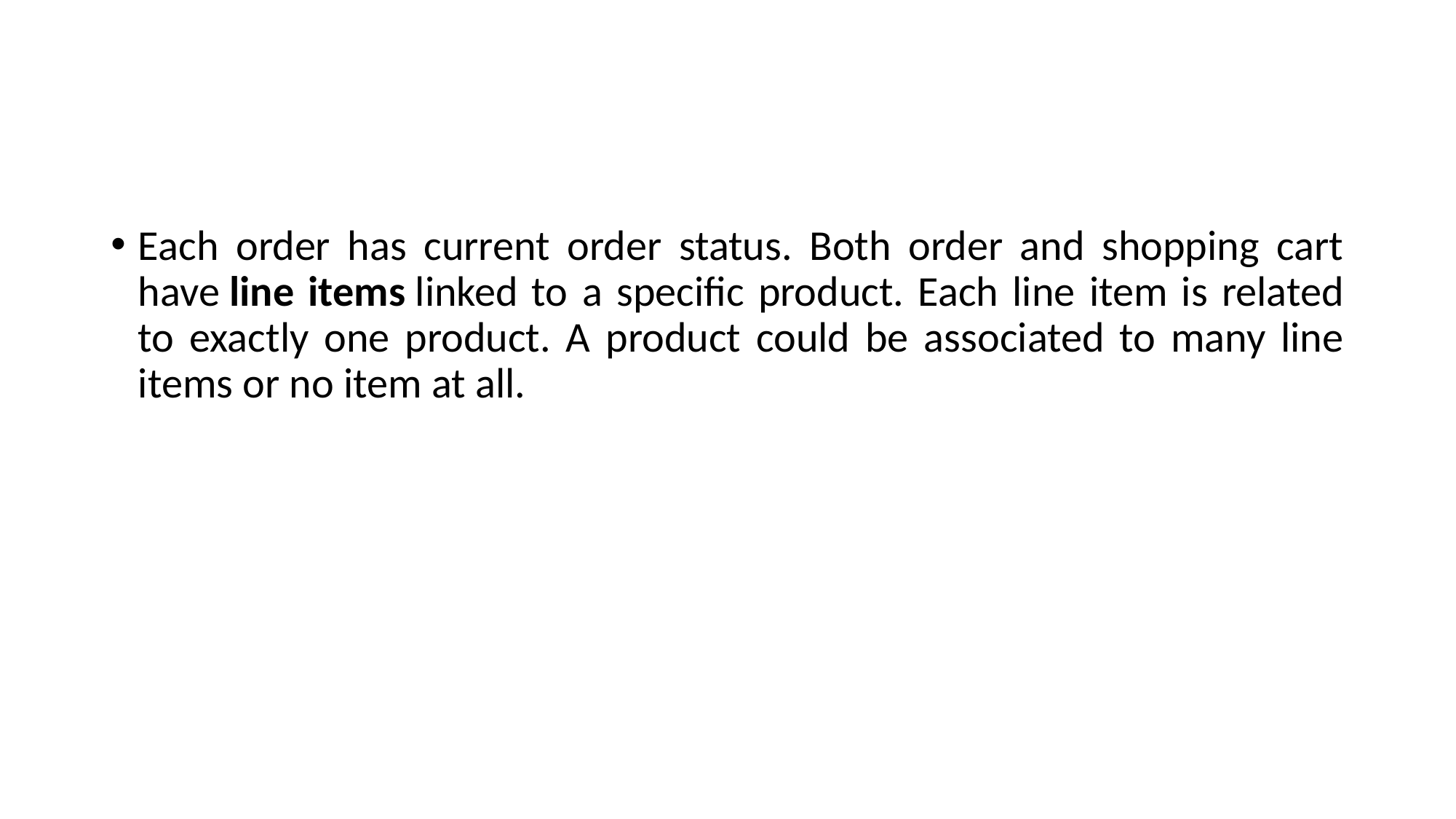

#
Each order has current order status. Both order and shopping cart have line items linked to a specific product. Each line item is related to exactly one product. A product could be associated to many line items or no item at all.